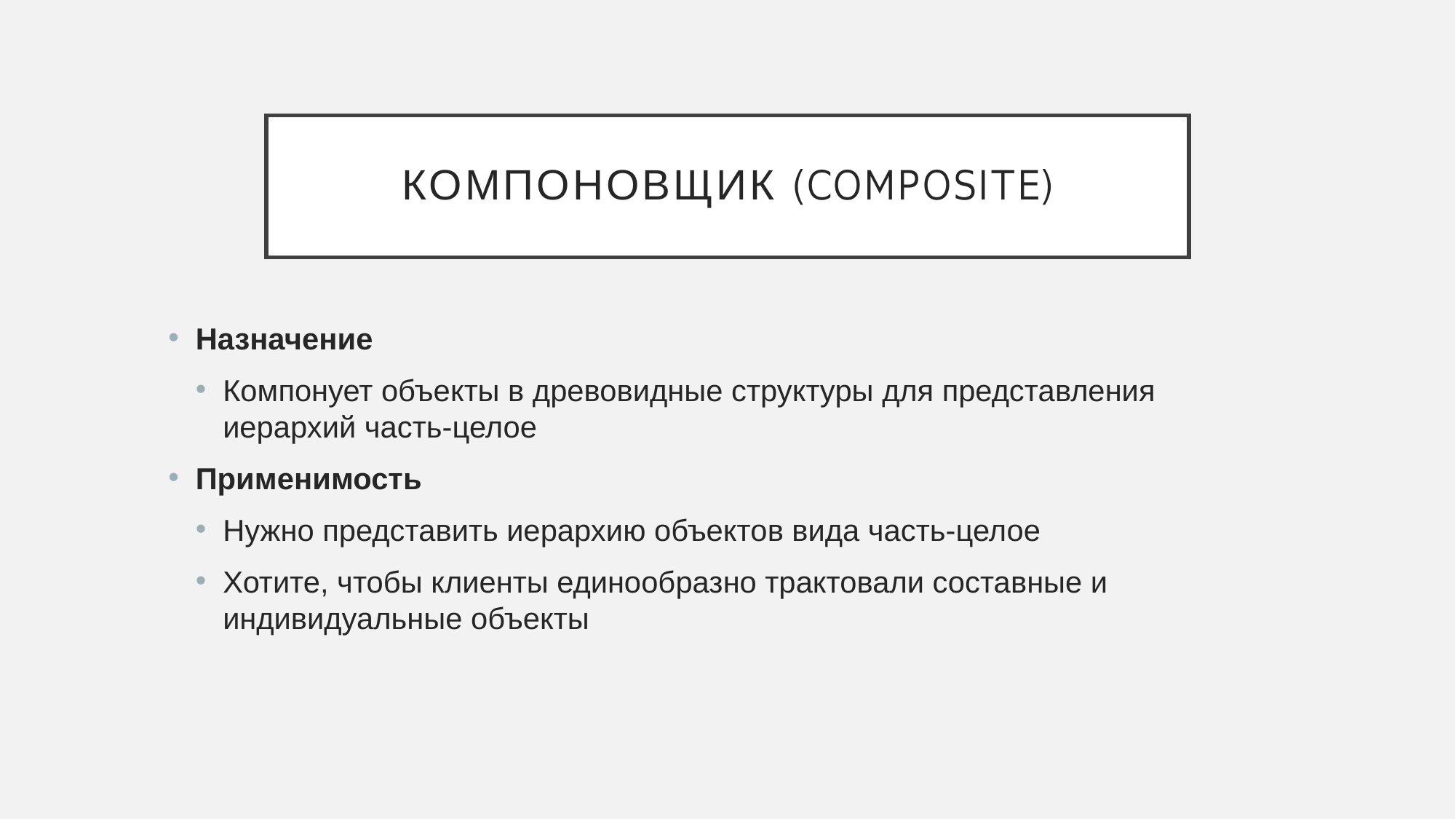

# Компоновщик (Composite)
Назначение
Компонует объекты в древовидные структуры для представления иерархий часть-целое
Применимость
Нужно представить иерархию объектов вида часть-целое
Хотите, чтобы клиенты единообразно трактовали составные и индивидуальные объекты